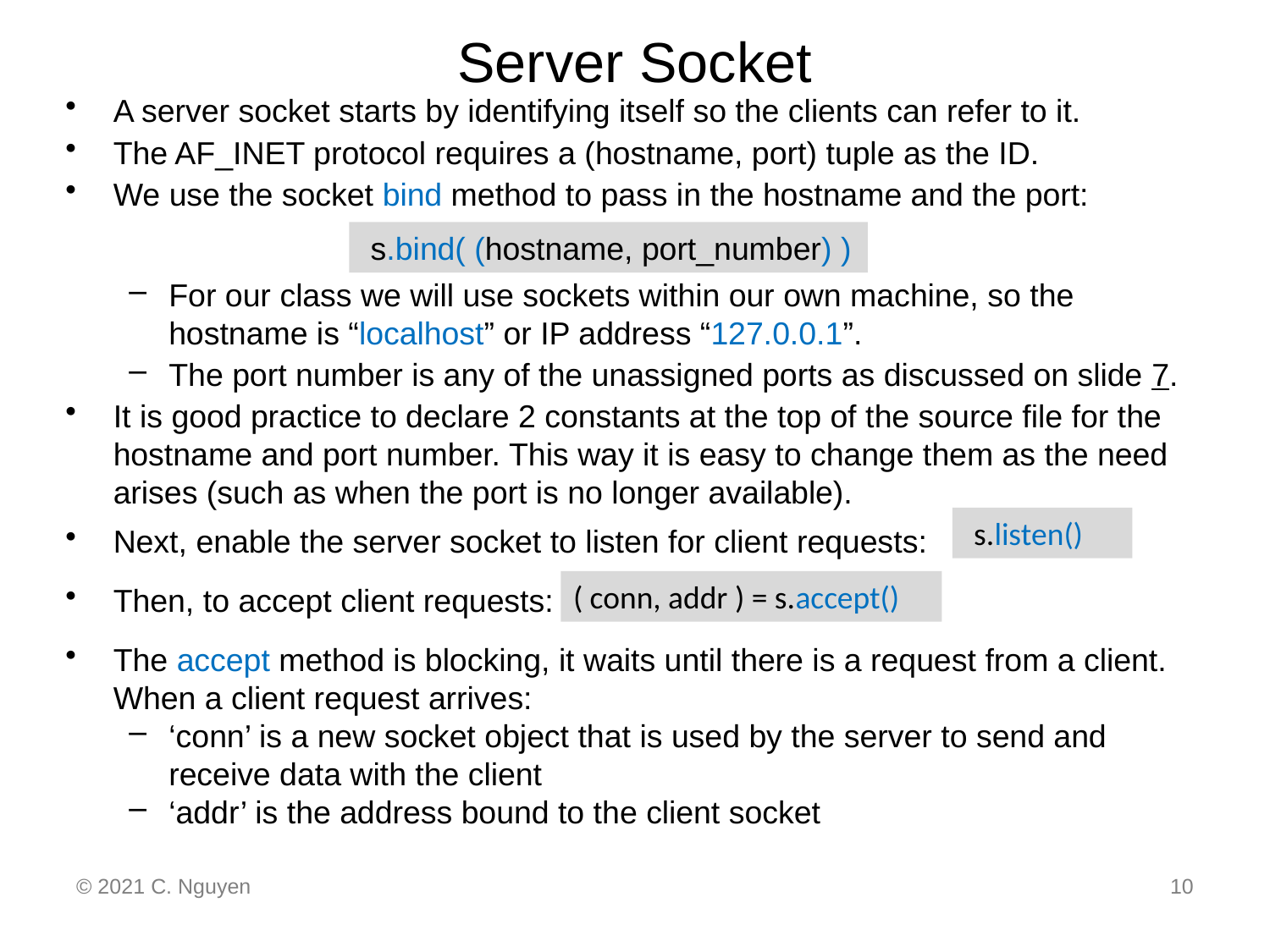

# Server Socket
A server socket starts by identifying itself so the clients can refer to it.
The AF_INET protocol requires a (hostname, port) tuple as the ID.
We use the socket bind method to pass in the hostname and the port:

For our class we will use sockets within our own machine, so the hostname is “localhost” or IP address “127.0.0.1”.
The port number is any of the unassigned ports as discussed on slide 7.
It is good practice to declare 2 constants at the top of the source file for the hostname and port number. This way it is easy to change them as the need arises (such as when the port is no longer available).
Next, enable the server socket to listen for client requests:
Then, to accept client requests:
The accept method is blocking, it waits until there is a request from a client. When a client request arrives:
‘conn’ is a new socket object that is used by the server to send and receive data with the client
‘addr’ is the address bound to the client socket

 s.bind( (hostname, port_number) )
 s.listen()
( conn, addr ) = s.accept()
© 2021 C. Nguyen
10